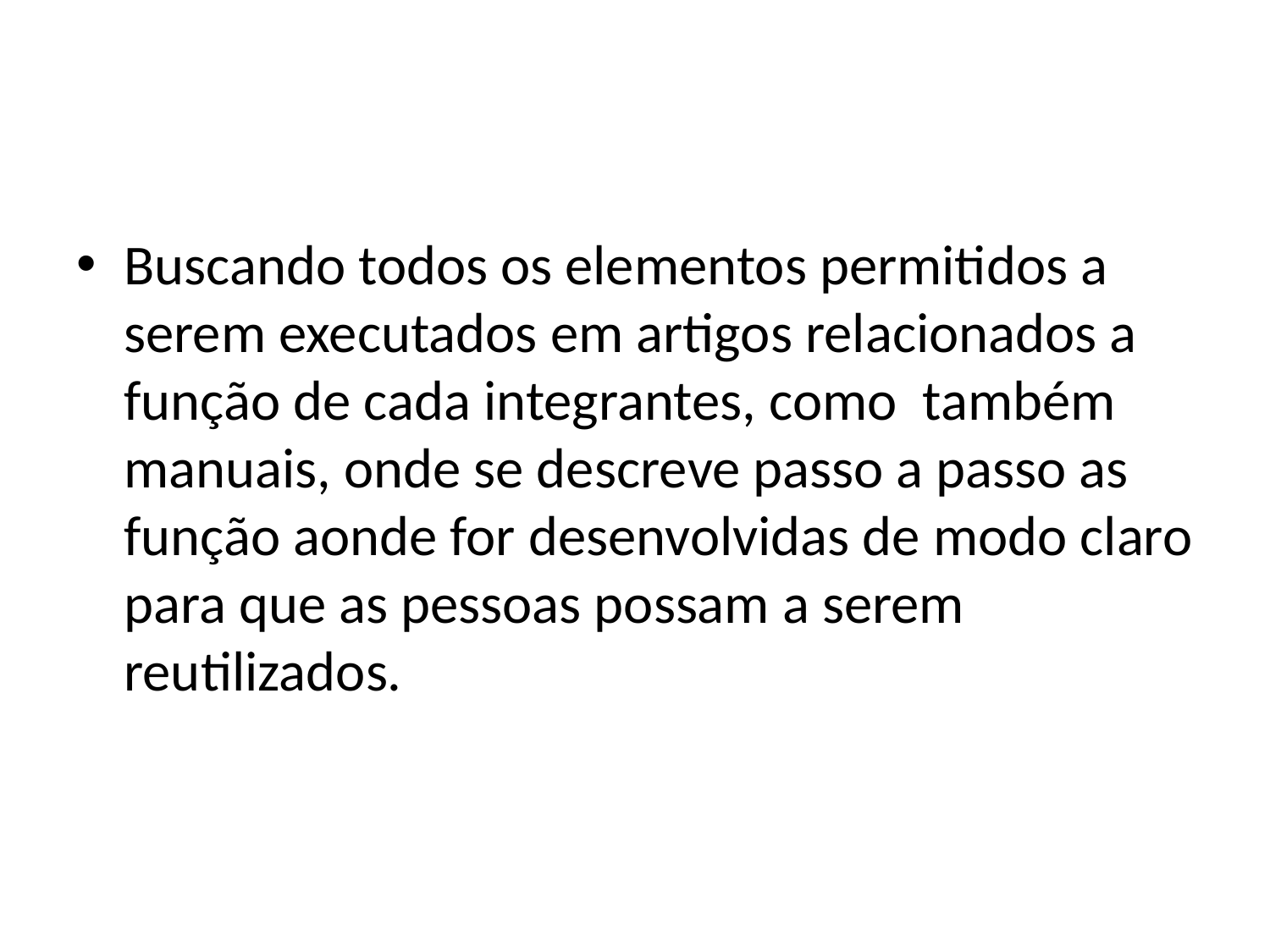

#
Buscando todos os elementos permitidos a serem executados em artigos relacionados a função de cada integrantes, como  também manuais, onde se descreve passo a passo as função aonde for desenvolvidas de modo claro para que as pessoas possam a serem reutilizados.